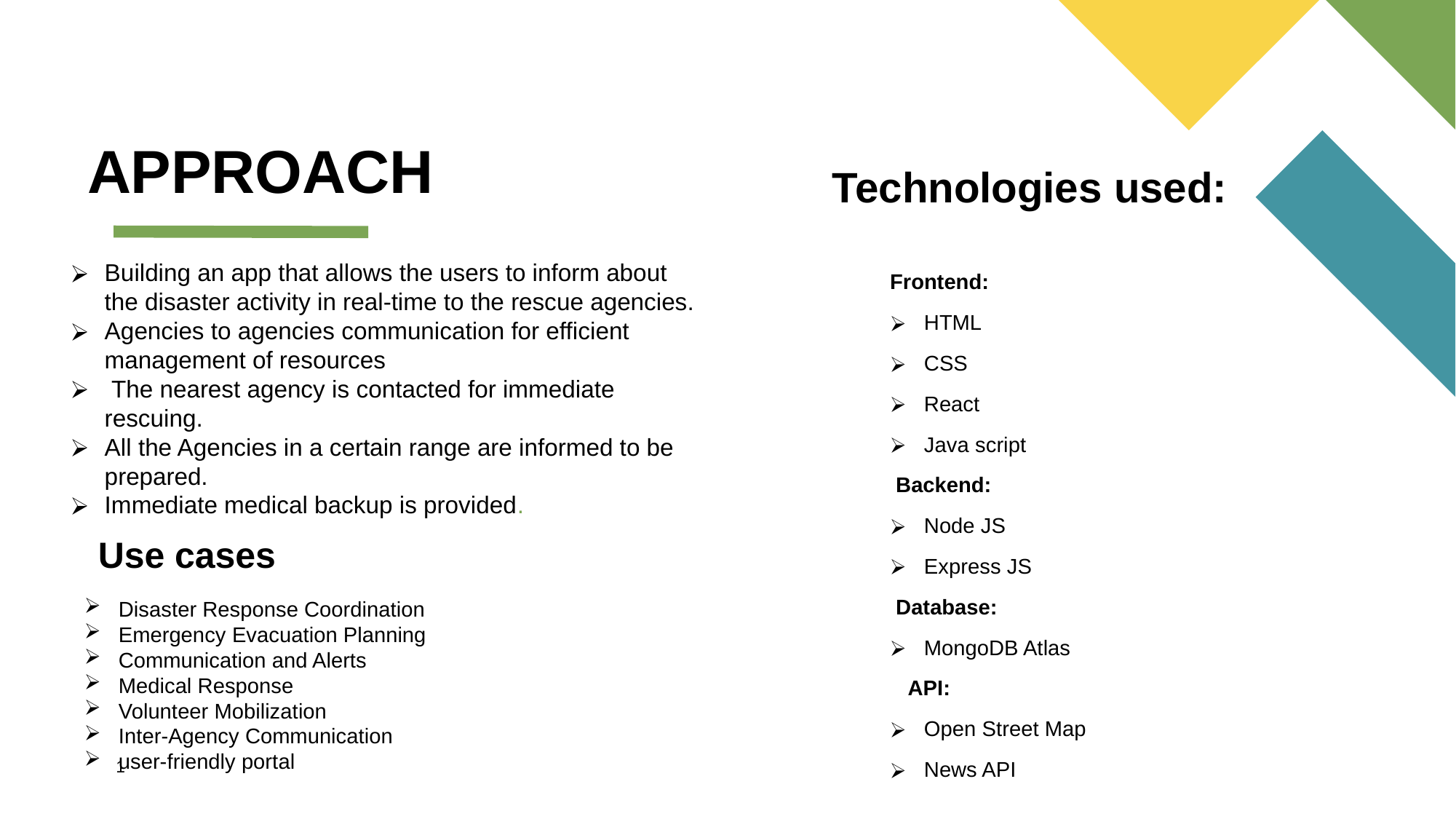

Approach
Technologies used:
Building an app that allows the users to inform about the disaster activity in real-time to the rescue agencies.
Agencies to agencies communication for efficient management of resources
 The nearest agency is contacted for immediate rescuing.
All the Agencies in a certain range are informed to be prepared.
Immediate medical backup is provided.

Frontend:
HTML
CSS
React
Java script
 Backend:
Node JS
Express JS
 Database:
MongoDB Atlas
   API:
Open Street Map
News API

Use cases
Disaster Response Coordination
Emergency Evacuation Planning
Communication and Alerts
Medical Response
Volunteer Mobilization
Inter-Agency Communication
user-friendly portal
1